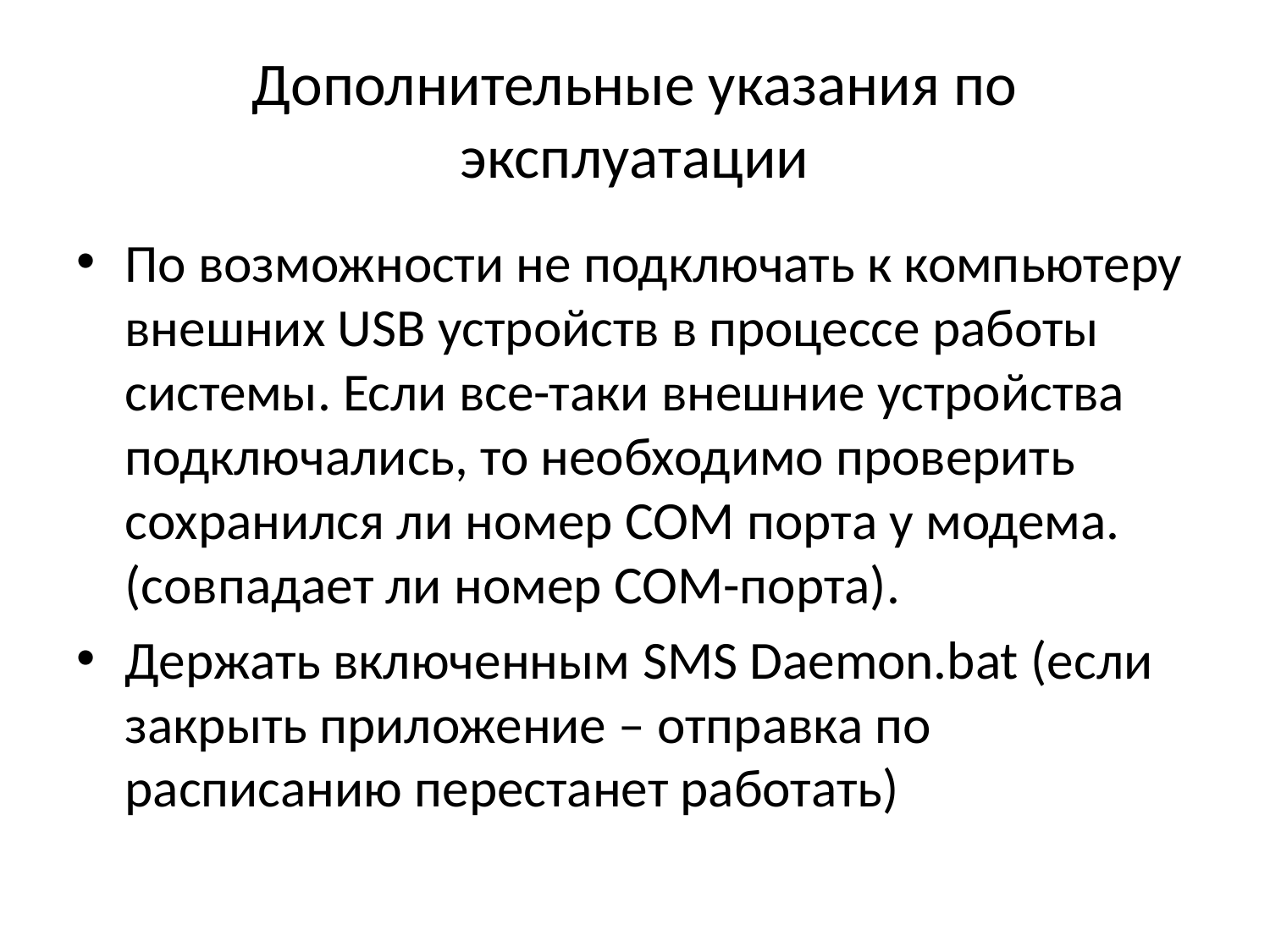

# Дополнительные указания по эксплуатации
По возможности не подключать к компьютеру внешних USB устройств в процессе работы системы. Если все-таки внешние устройства подключались, то необходимо проверить сохранился ли номер COM порта у модема. (совпадает ли номер COM-порта).
Держать включенным SMS Daemon.bat (если закрыть приложение – отправка по расписанию перестанет работать)